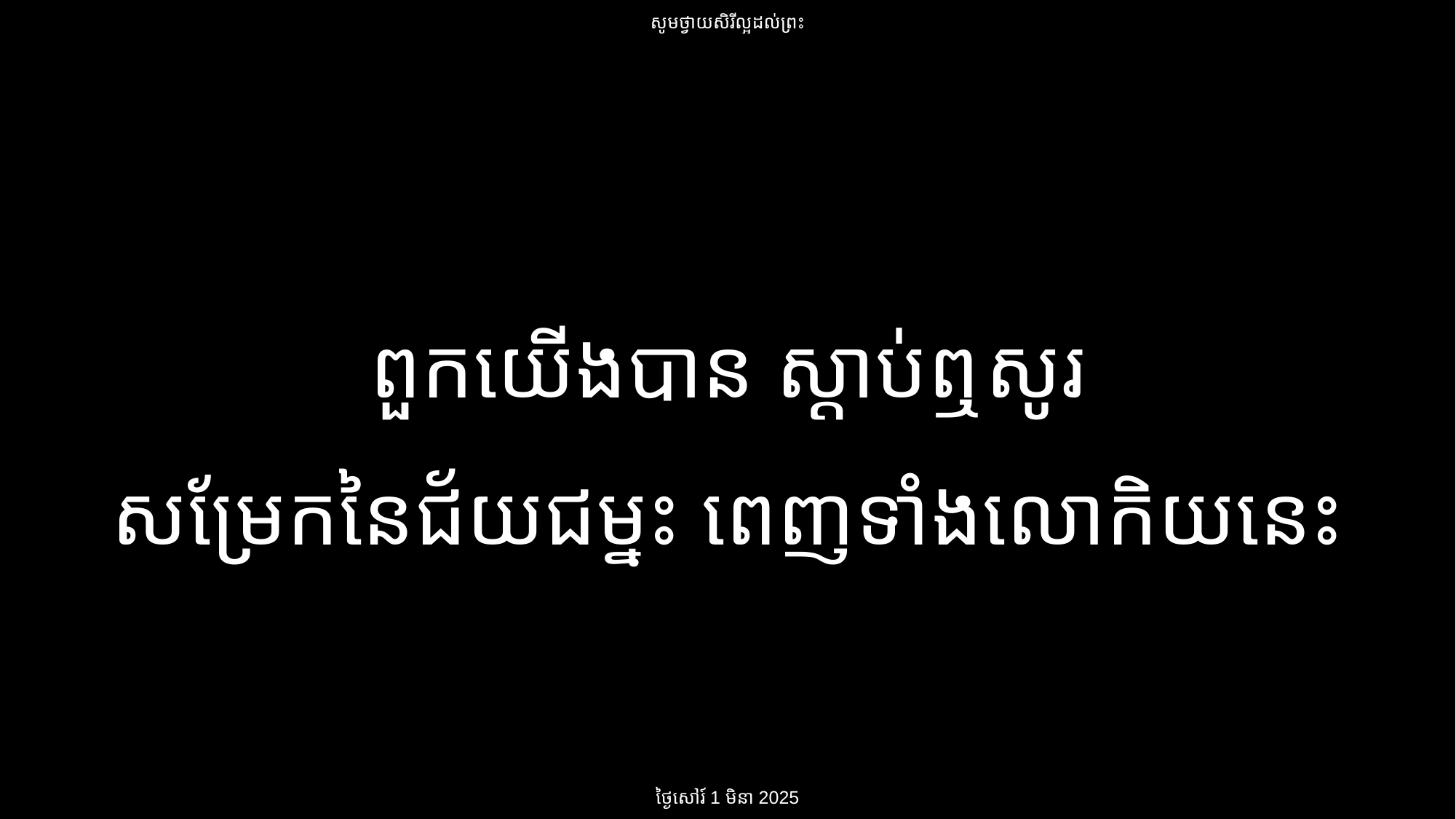

សូមថ្វាយសិរីល្អដល់ព្រះ
ពួកយើងបាន ស្ដាប់ឮសូរ
សម្រែកនៃជ័យជម្នះ ពេញទាំងលោកិយនេះ
ថ្ងៃសៅរ៍ 1 មិនា 2025